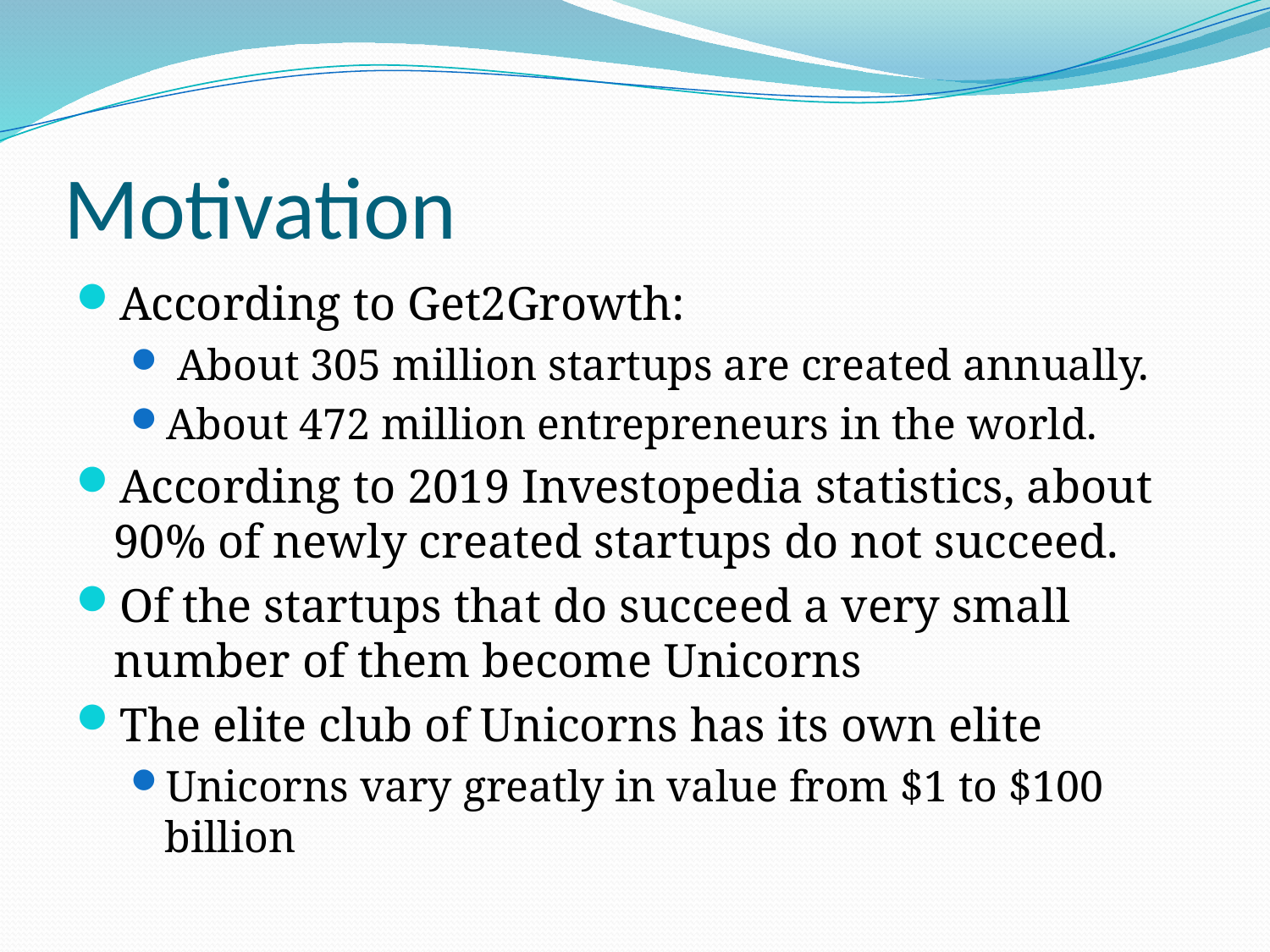

# Motivation
According to Get2Growth:
 About 305 million startups are created annually.
About 472 million entrepreneurs in the world.
According to 2019 Investopedia statistics, about 90% of newly created startups do not succeed.
Of the startups that do succeed a very small number of them become Unicorns
The elite club of Unicorns has its own elite
Unicorns vary greatly in value from $1 to $100 billion